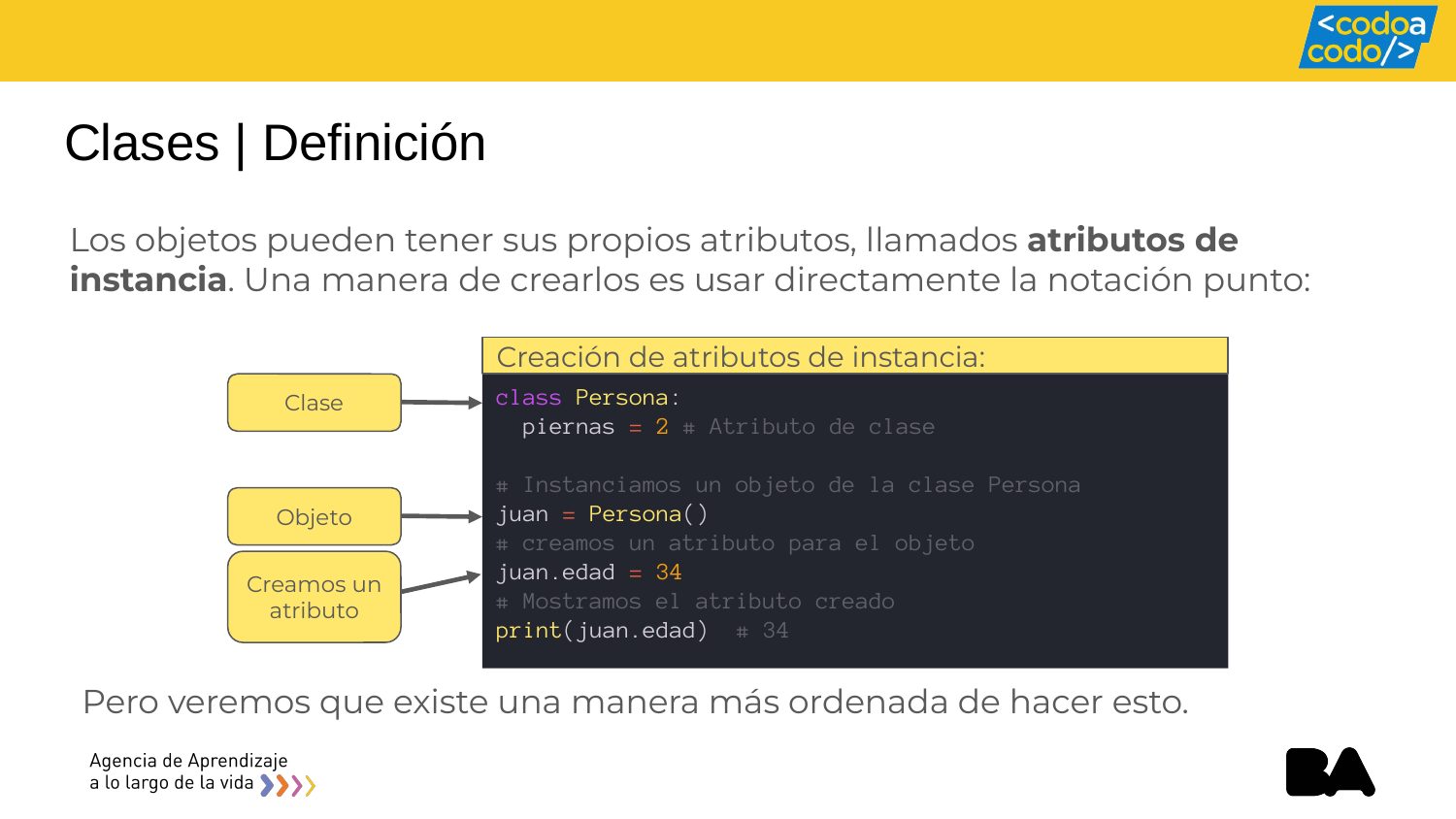

# Clases | Definición
Los objetos pueden tener sus propios atributos, llamados atributos de instancia. Una manera de crearlos es usar directamente la notación punto:

Creación de atributos de instancia:
Clase
class Persona:
  piernas = 2 # Atributo de clase

# Instanciamos un objeto de la clase Persona
juan = Persona()
# creamos un atributo para el objeto
juan.edad = 34
# Mostramos el atributo creado
print(juan.edad)  # 34

Objeto
Creamos un atributo
Pero veremos que existe una manera más ordenada de hacer esto.